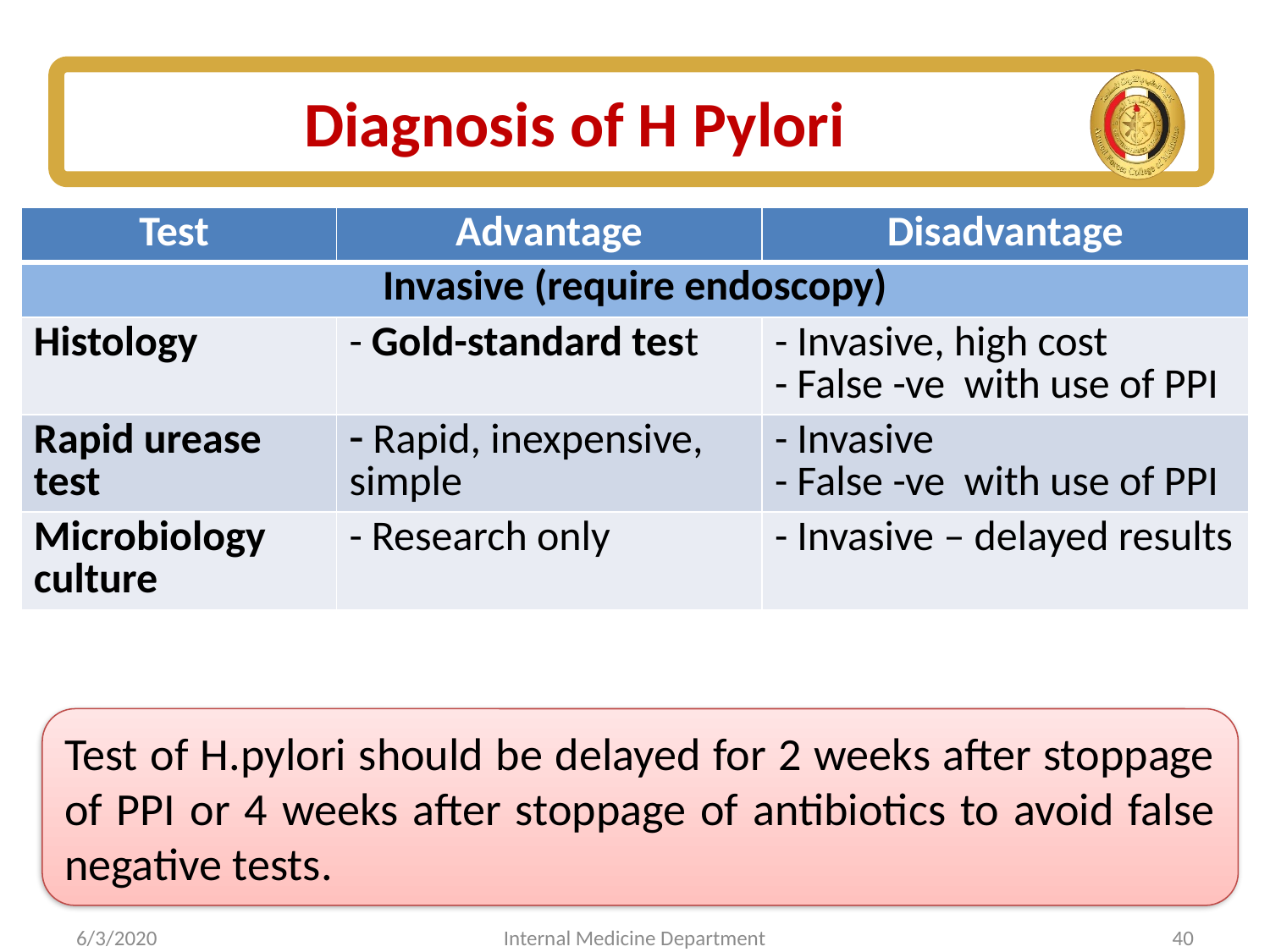

# Diagnosis of H Pylori
| Test | Advantage | Disadvantage |
| --- | --- | --- |
| Invasive (require endoscopy) |  |  |
| Histology | - Gold-standard test | - Invasive, high cost - False -ve with use of PPI |
| Rapid urease test | Rapid, inexpensive, simple | - Invasive - False -ve with use of PPI |
| Microbiology culture | - Research only | - Invasive – delayed results |
Test of H.pylori should be delayed for 2 weeks after stoppage of PPI or 4 weeks after stoppage of antibiotics to avoid false negative tests.
6/3/2020
Internal Medicine Department
40